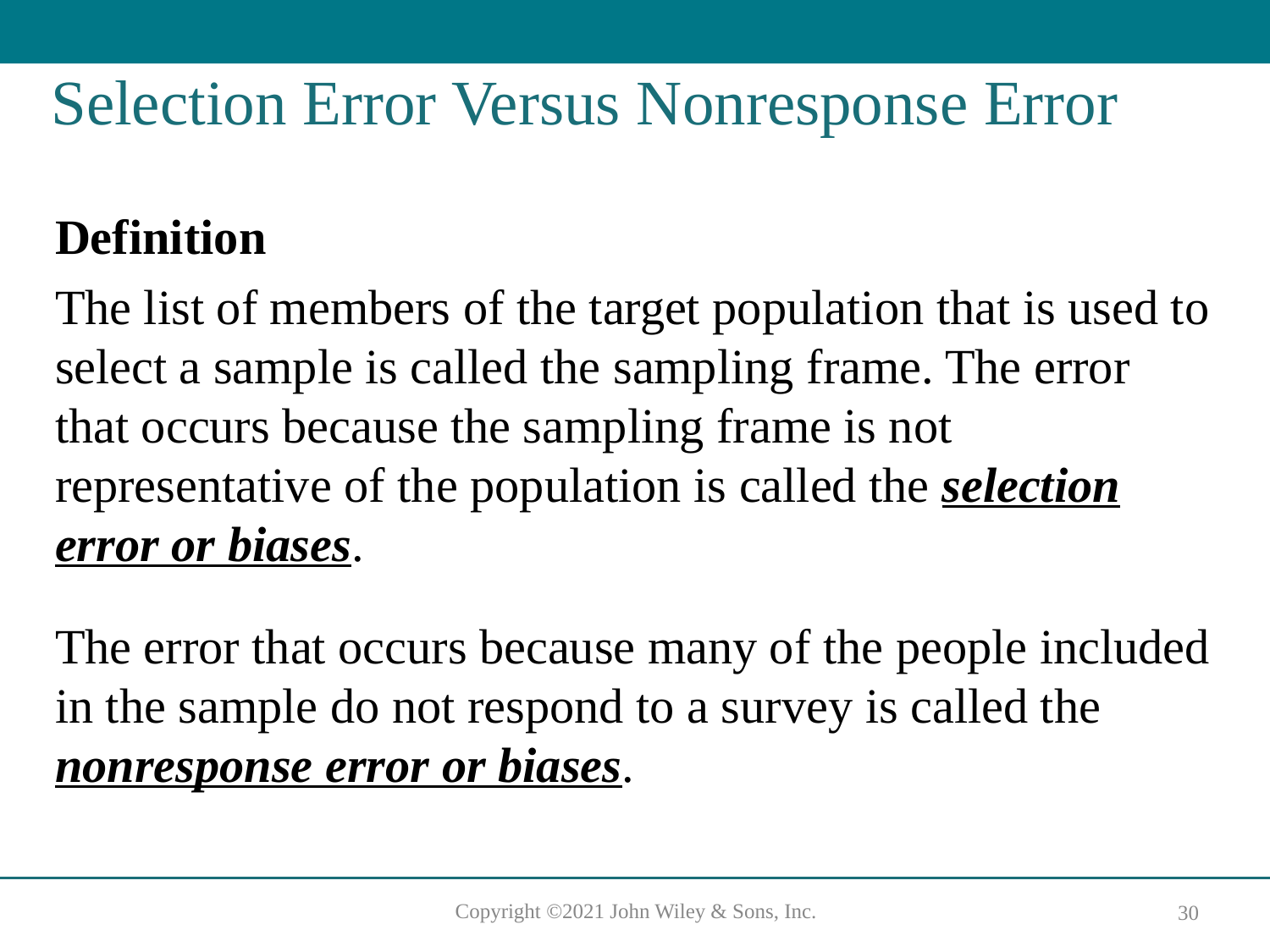

# Selection Error Versus Nonresponse Error
Definition
The list of members of the target population that is used to select a sample is called the sampling frame. The error that occurs because the sampling frame is not representative of the population is called the selection error or biases.
The error that occurs because many of the people included in the sample do not respond to a survey is called the nonresponse error or biases.